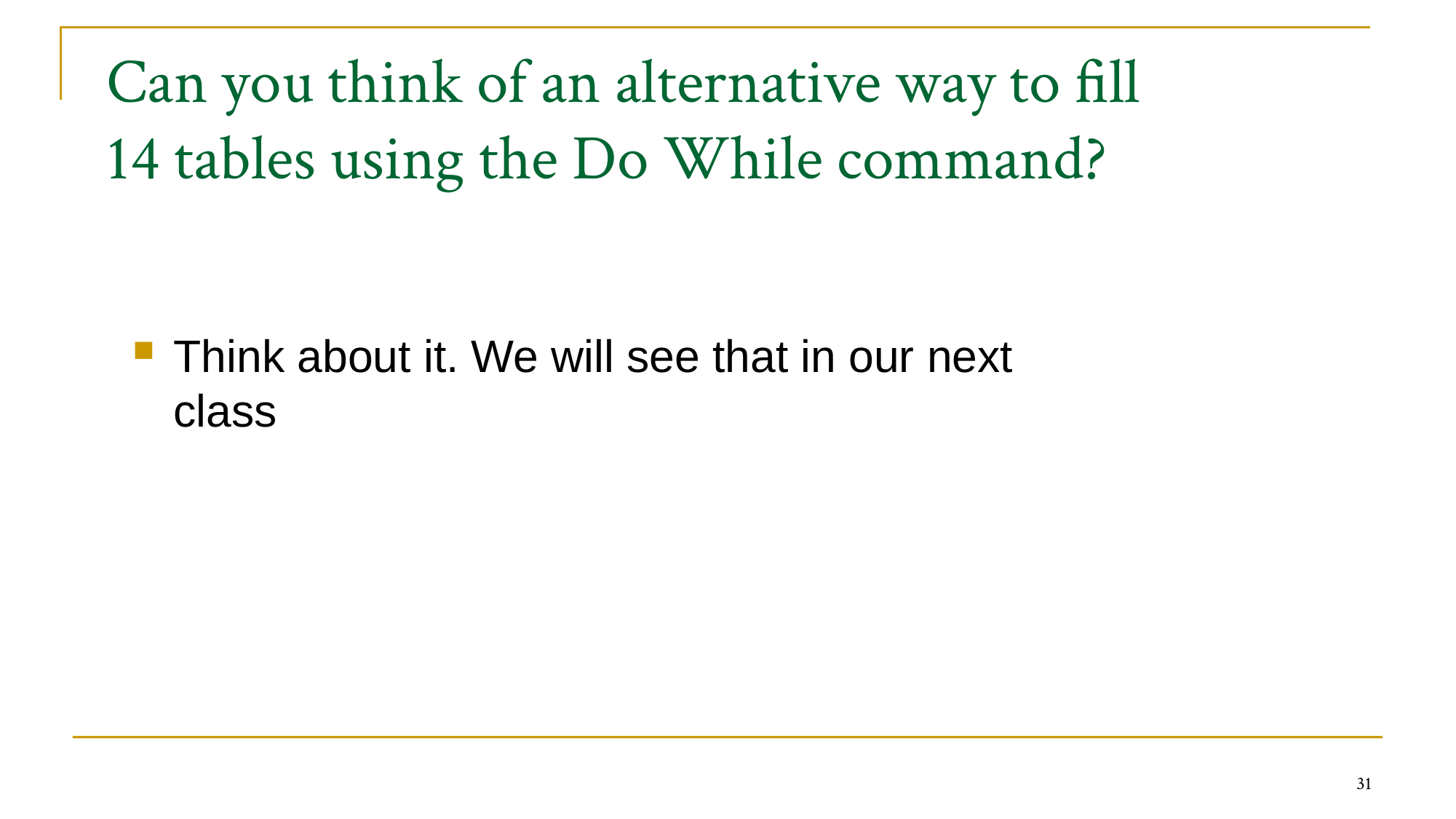

# Can you think of an alternative way to fill 14 tables using the Do While command?
Think about it. We will see that in our next class
31